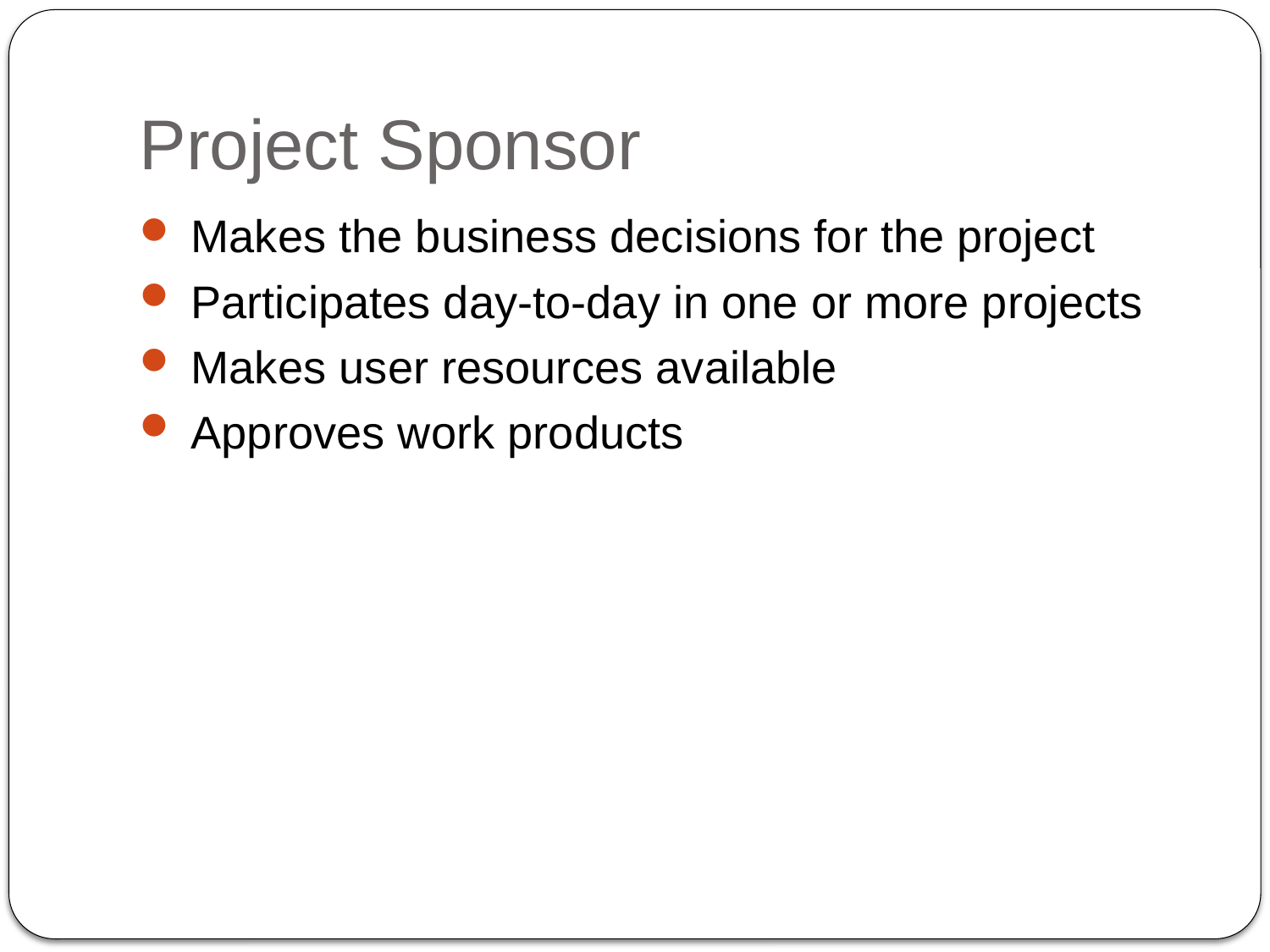

# Project Sponsor
 Makes the business decisions for the project
 Participates day-to-day in one or more projects
 Makes user resources available
 Approves work products